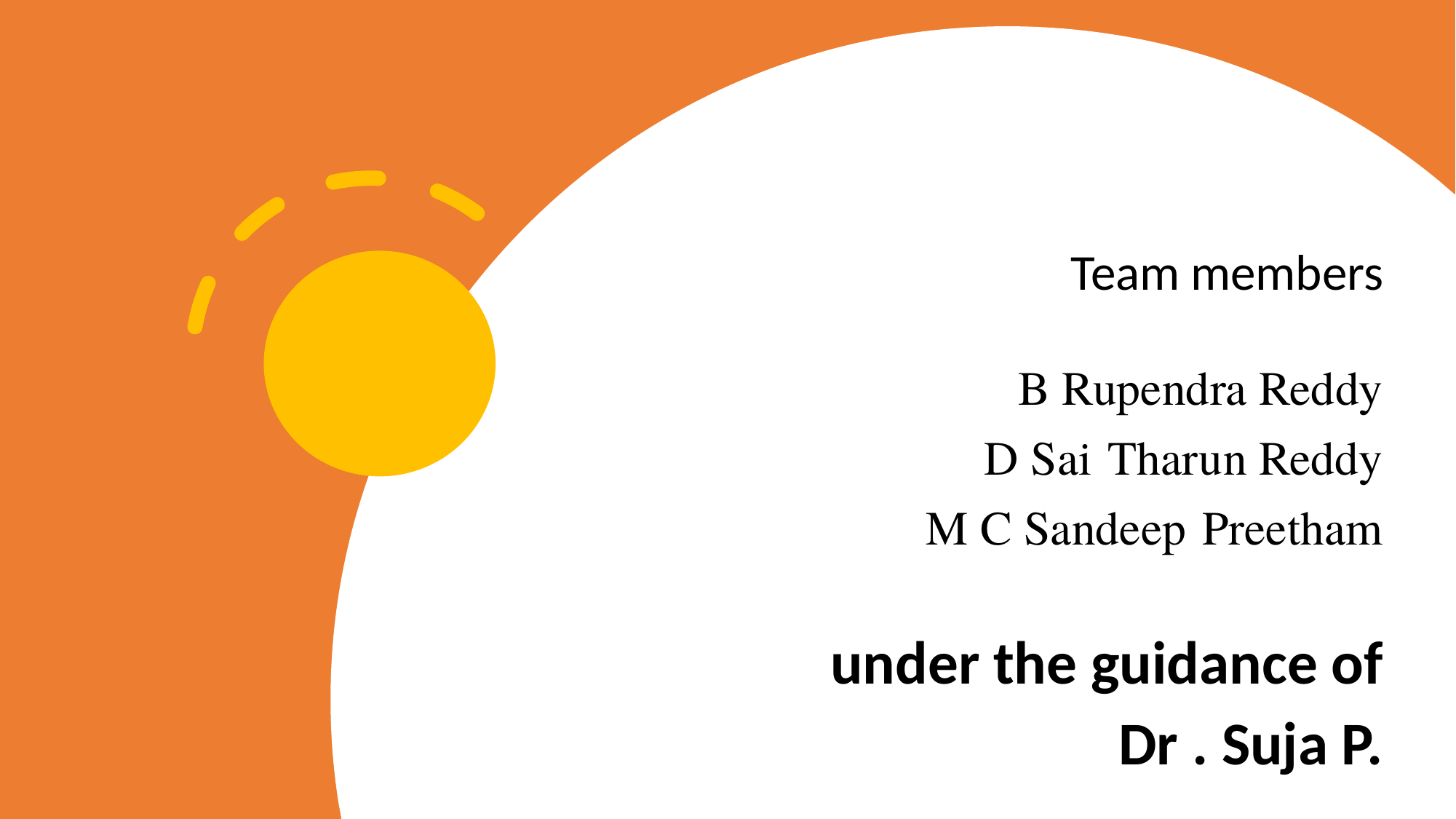

# Team members   B Rupendra Reddy
D Sai Tharun Reddy
M C Sandeep Preetham

under the guidance of
Dr . Suja P.